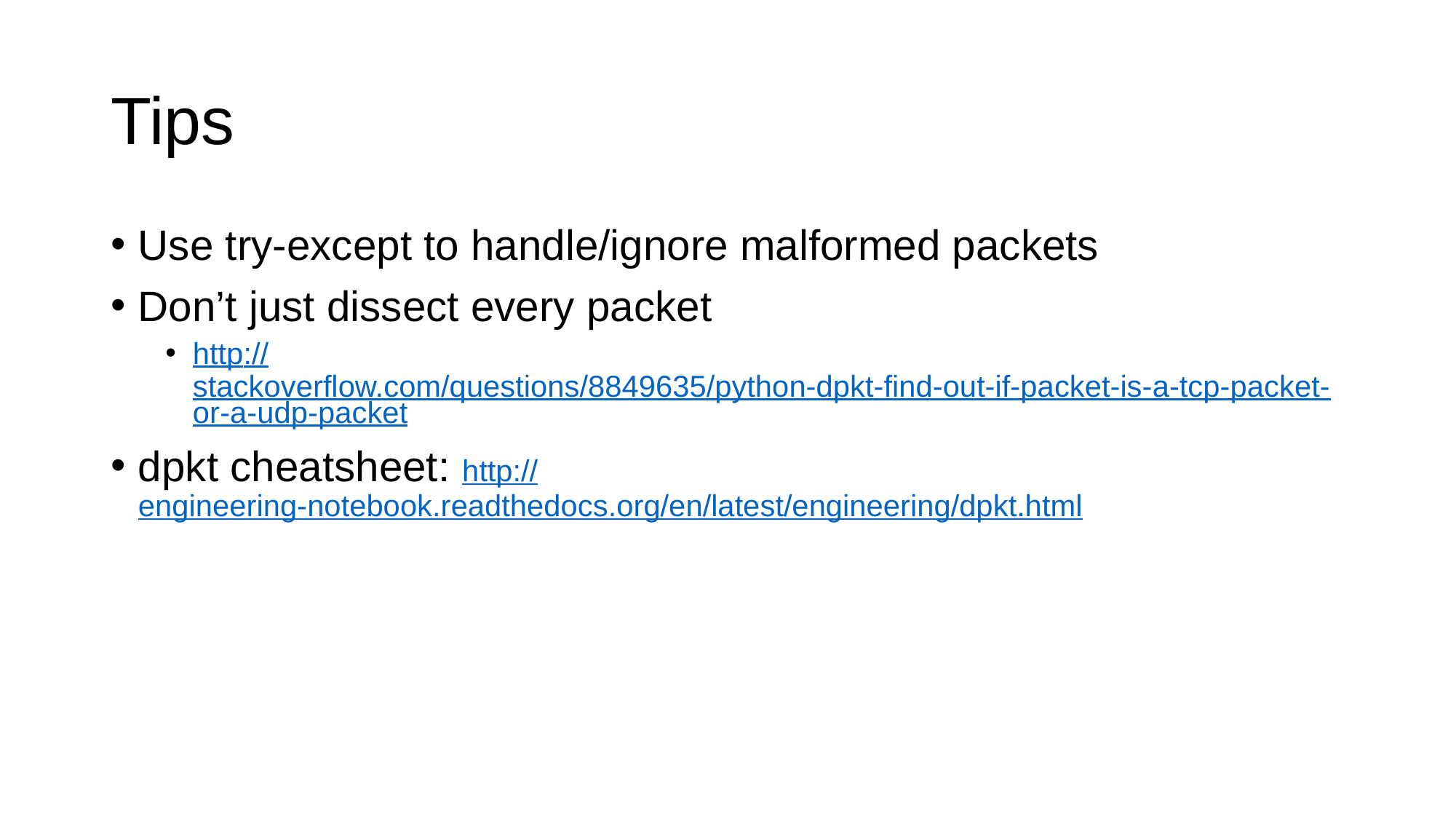

# Tips
Use try-except to handle/ignore malformed packets
Don’t just dissect every packet
http://stackoverflow.com/questions/8849635/python-dpkt-find-out-if-packet-is-a-tcp-packet-or-a-udp-packet
dpkt cheatsheet: http://engineering-notebook.readthedocs.org/en/latest/engineering/dpkt.html